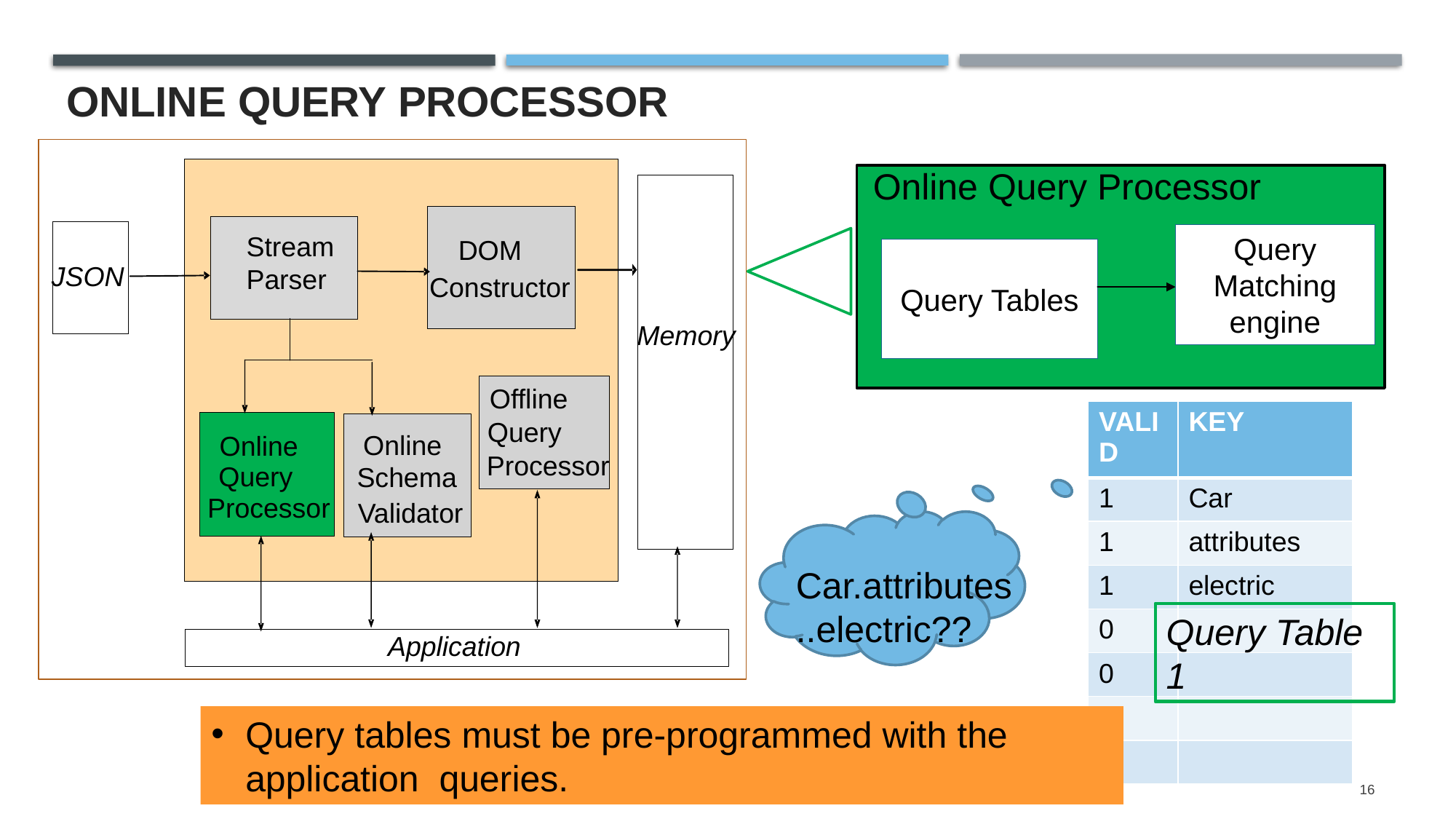

# Online QUERY PROCESSOR

Stream Parser
DOM
JSON

Constructor

Memory

Offline

Query

Online
Online
Processor
Query
Schema

Processor

Validator

Application

Online Query Processor

Query Matching engine

Query Tables

| VALID | KEY |
| --- | --- |
| 1 | Car |
| 1 | attributes |
| 1 | electric |
| 0 |  |
| 0 |  |
| 0 |  |
| 0 |  |

Car.attributes..electric??
Query Table 1
Query tables must be pre-programmed with the application  queries.
16